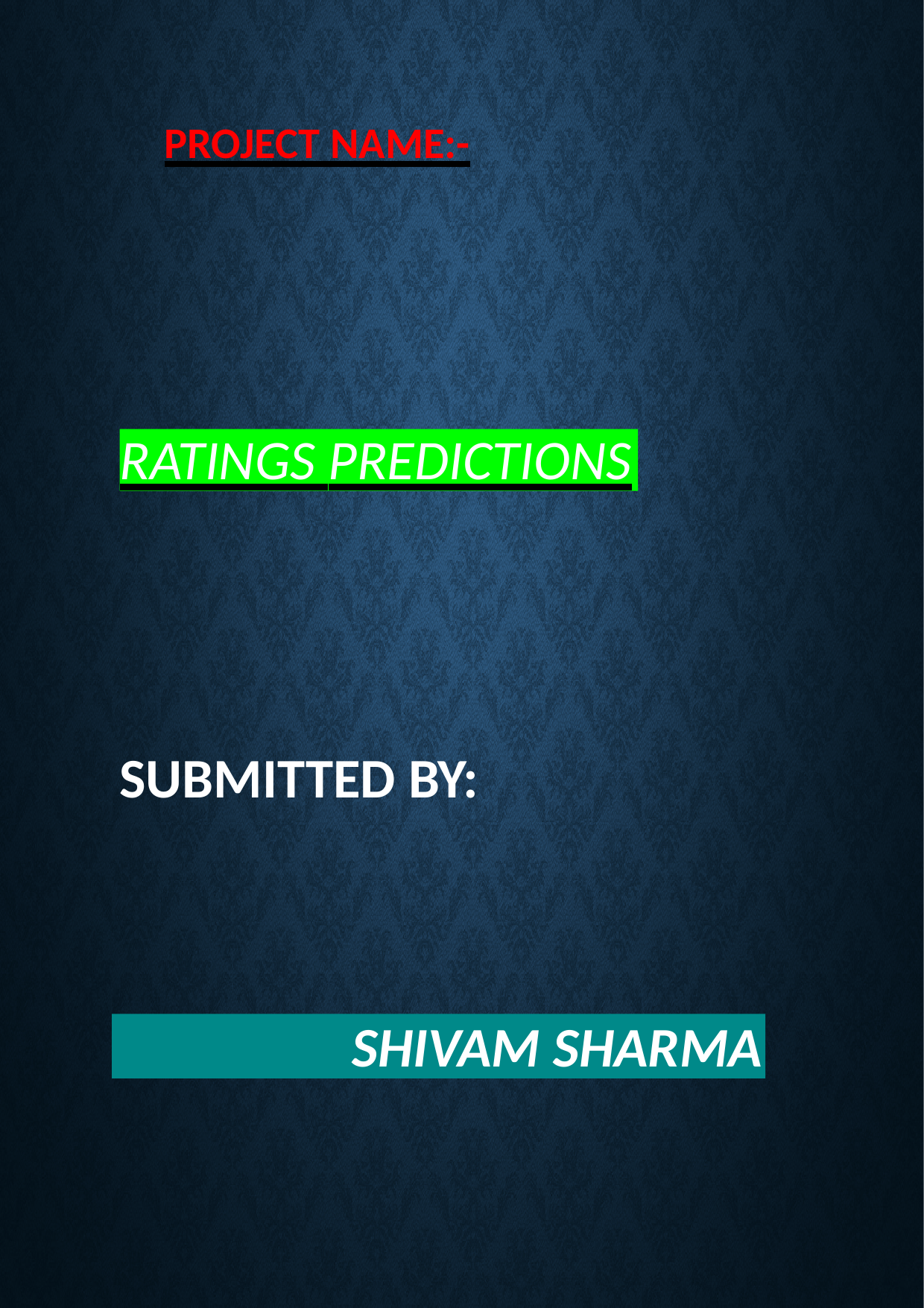

# PROJECT NAME:-
RATINGS PREDICTIONS
SUBMITTED BY:
SHIVAM SHARMA